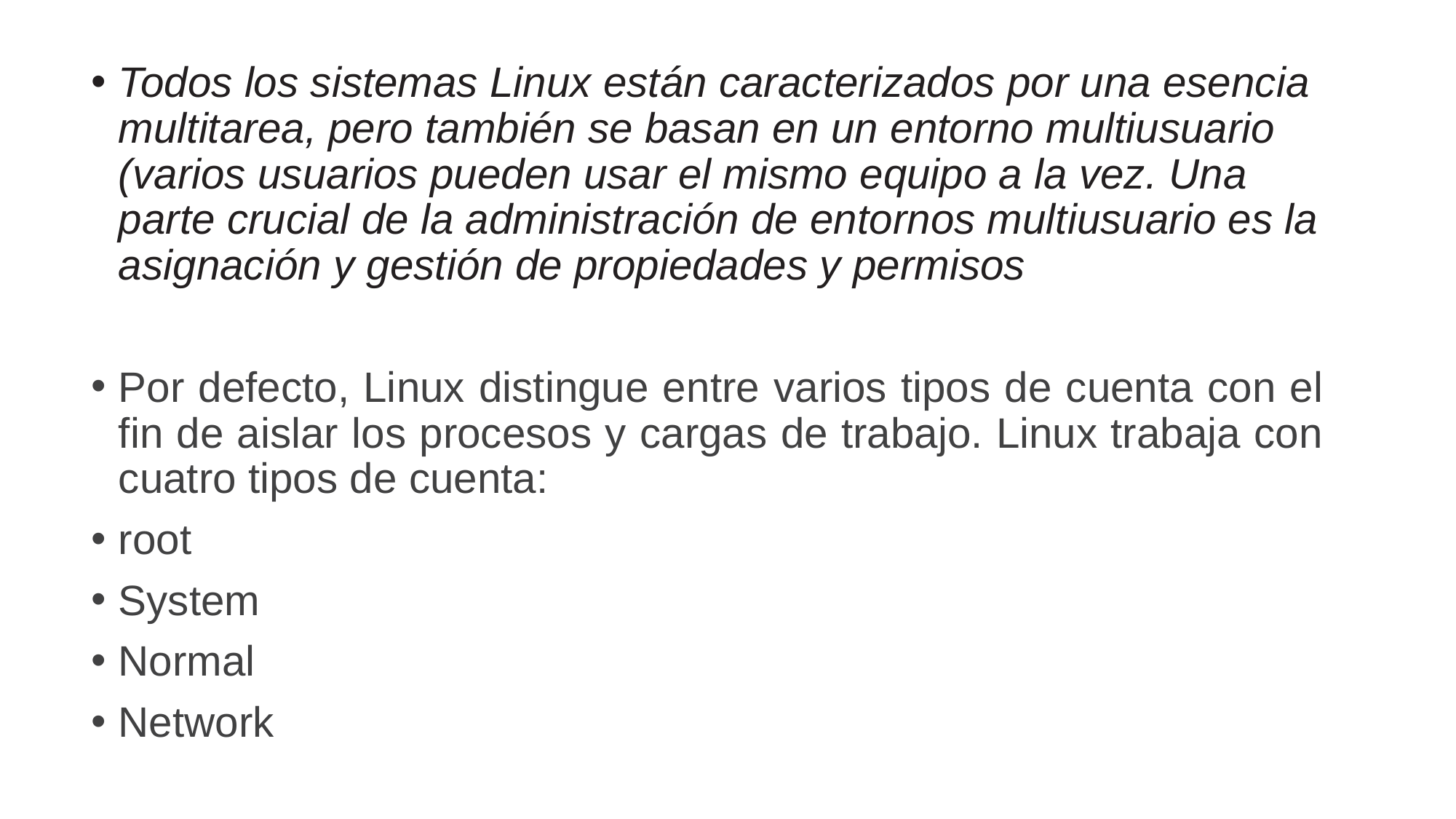

Todos los sistemas Linux están caracterizados por una esencia multitarea, pero también se basan en un entorno multiusuario (varios usuarios pueden usar el mismo equipo a la vez. Una parte crucial de la administración de entornos multiusuario es la asignación y gestión de propiedades y permisos

Por defecto, Linux distingue entre varios tipos de cuenta con el fin de aislar los procesos y cargas de trabajo. Linux trabaja con cuatro tipos de cuenta:
root
System
Normal
Network